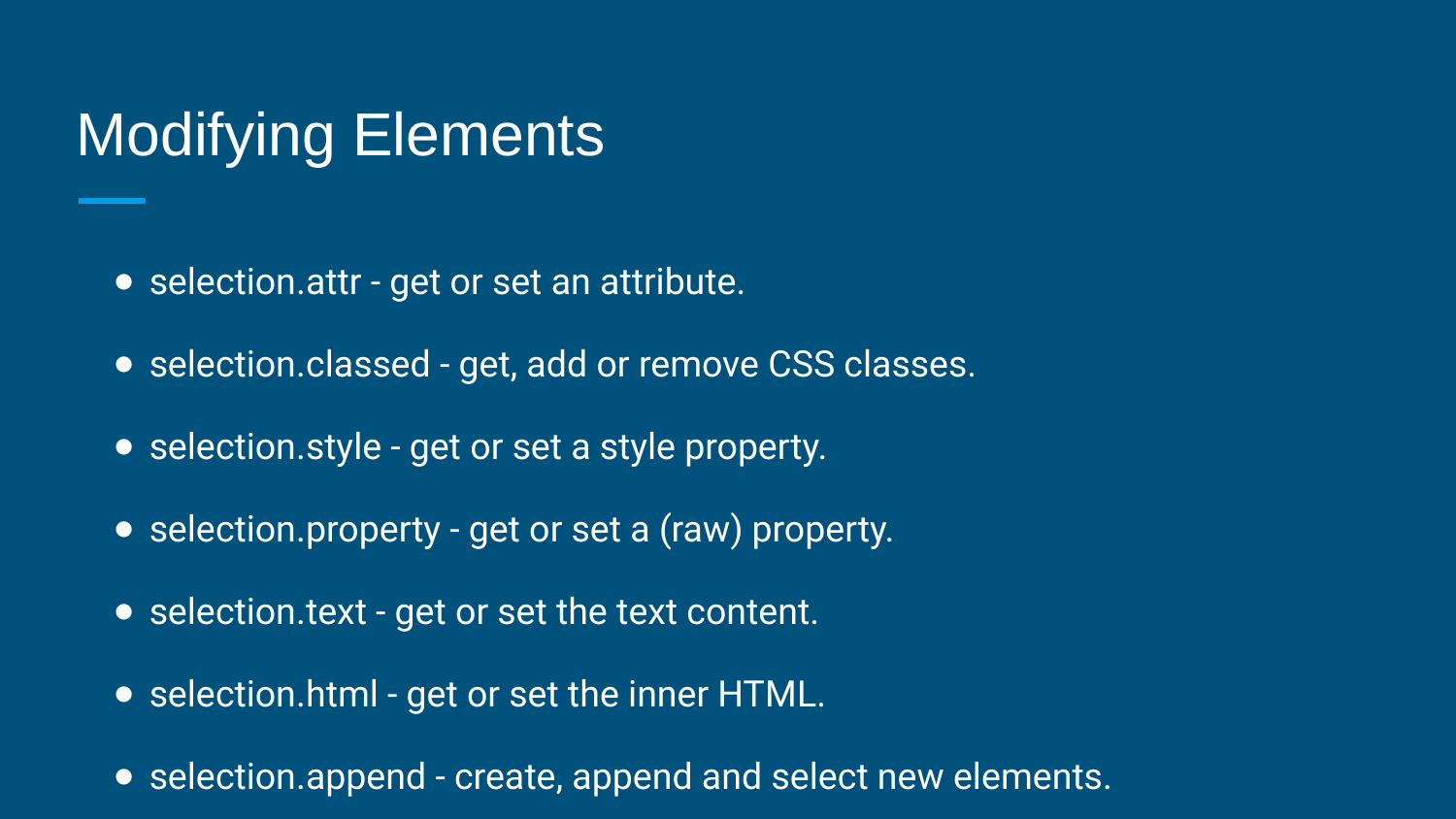

# Modifying Elements
selection.attr - get or set an attribute.
selection.classed - get, add or remove CSS classes.
selection.style - get or set a style property.
selection.property - get or set a (raw) property.
selection.text - get or set the text content.
selection.html - get or set the inner HTML.
selection.append - create, append and select new elements.
selection.insert - create, insert and select new elements.
selection.remove - remove elements from the document.
selection.sort - sort elements in the document based on data.
selection.order - reorders elements in the document to match the selection.